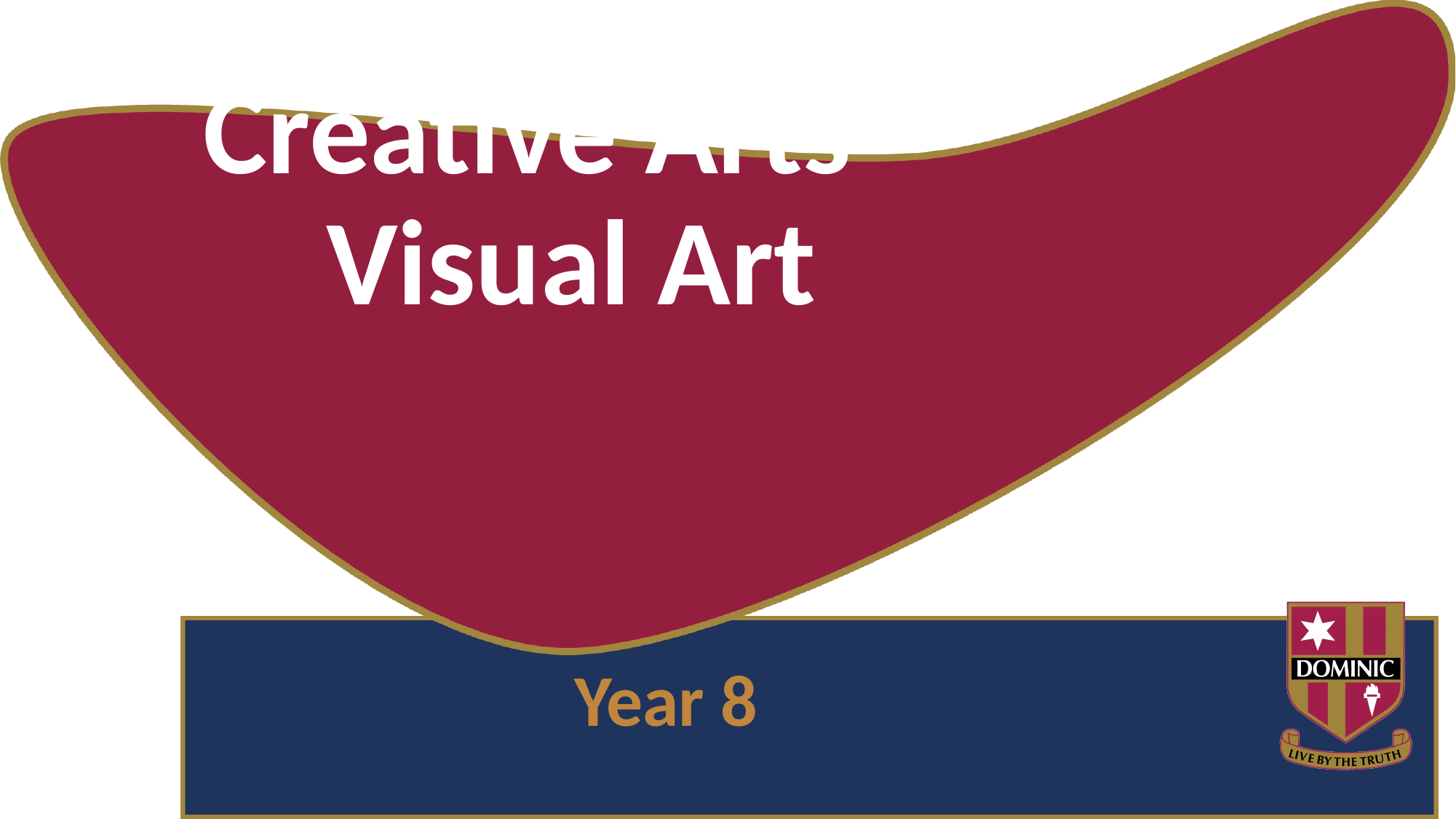

# Creative Arts – Visual Art
Year 8